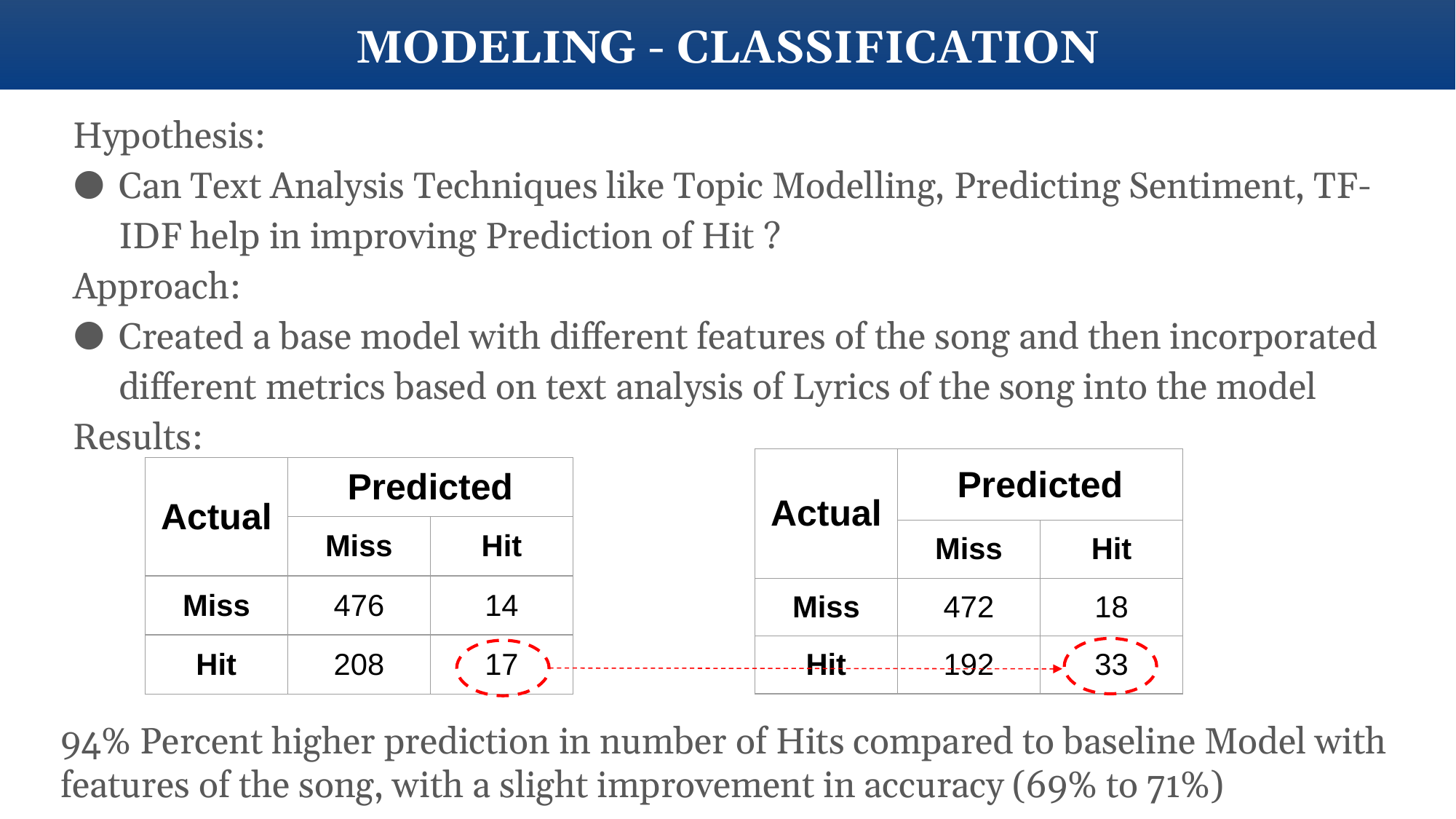

MODELING - CLASSIFICATION
Hypothesis:
Can Text Analysis Techniques like Topic Modelling, Predicting Sentiment, TF-IDF help in improving Prediction of Hit ?
Approach:
Created a base model with different features of the song and then incorporated different metrics based on text analysis of Lyrics of the song into the model
Results:

| Actual | Predicted |  |
| --- | --- | --- |
|  | Miss | Hit |
| Miss | 472 | 18 |
| Hit | 192 | 33 |
| Actual | Predicted |  |
| --- | --- | --- |
|  | Miss | Hit |
| Miss | 476 | 14 |
| Hit | 208 | 17 |

94% Percent higher prediction in number of Hits compared to baseline Model with features of the song, with a slight improvement in accuracy (69% to 71%)